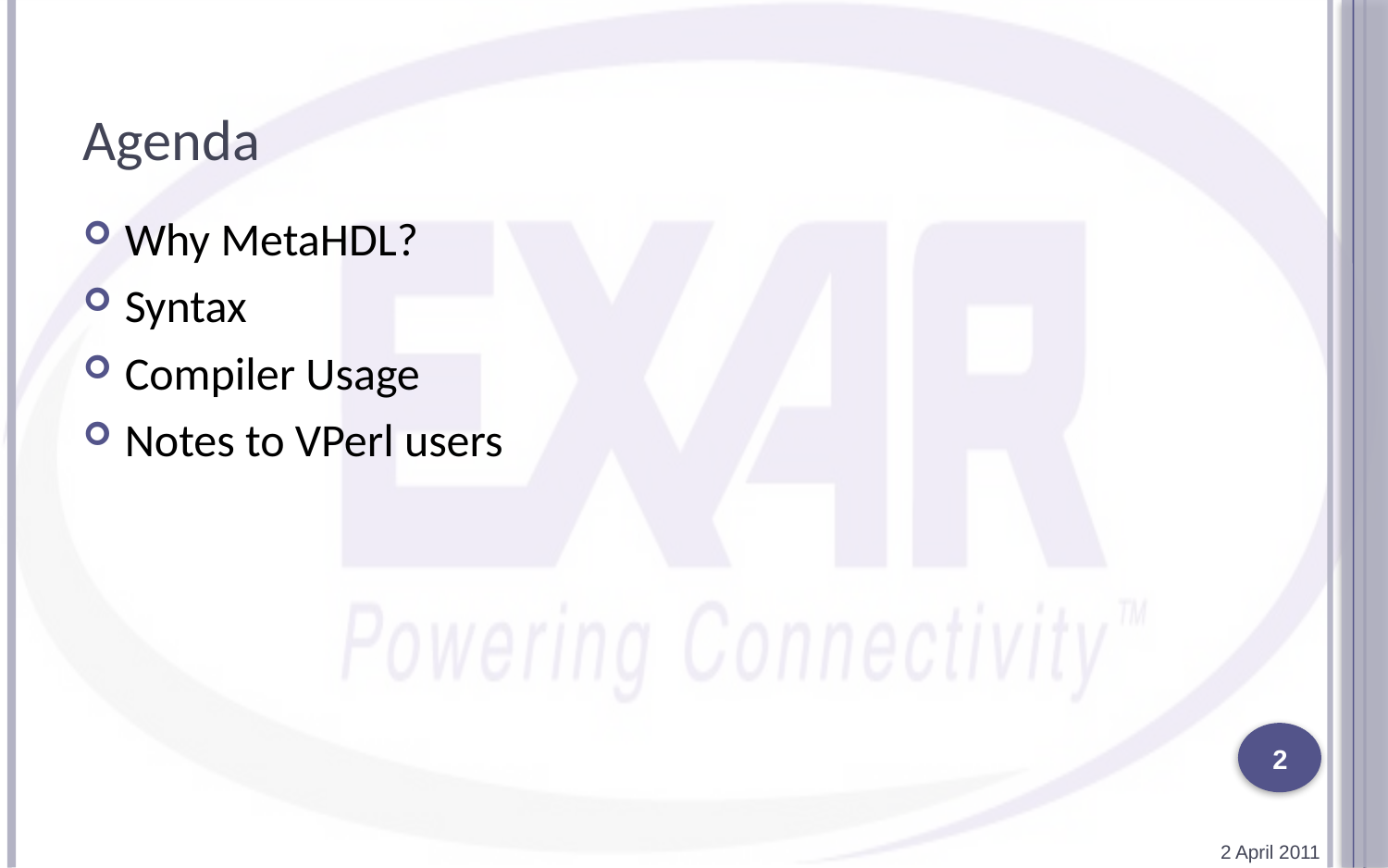

# Agenda
Why MetaHDL?
Syntax
Compiler Usage
Notes to VPerl users
2
2 April 2011